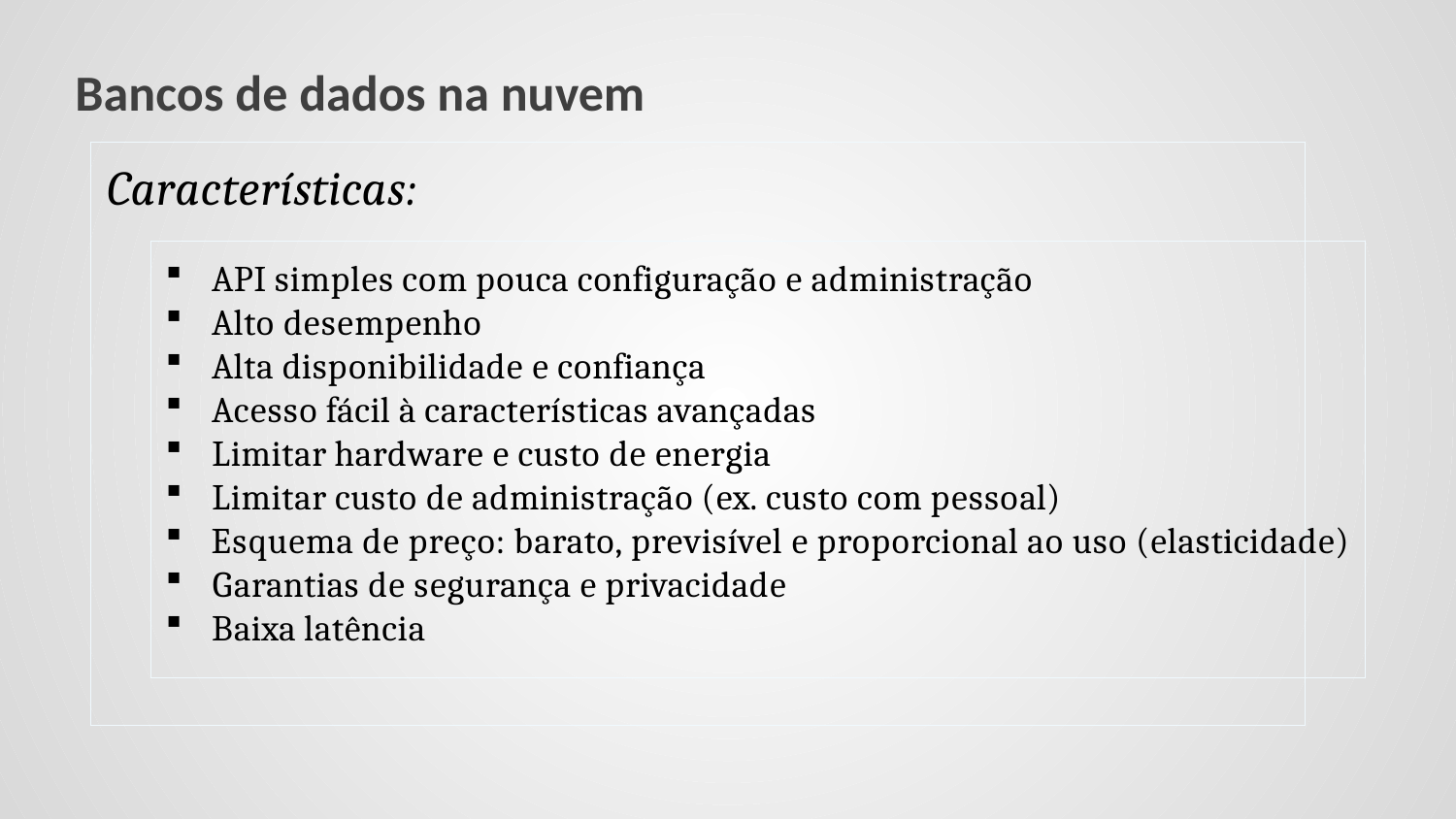

# Bancos de dados na nuvem
Características:

API simples com pouca configuração e administração
Alto desempenho
Alta disponibilidade e confiança
Acesso fácil à características avançadas
Limitar hardware e custo de energia
Limitar custo de administração (ex. custo com pessoal)
Esquema de preço: barato, previsível e proporcional ao uso (elasticidade)
Garantias de segurança e privacidade
Baixa latência